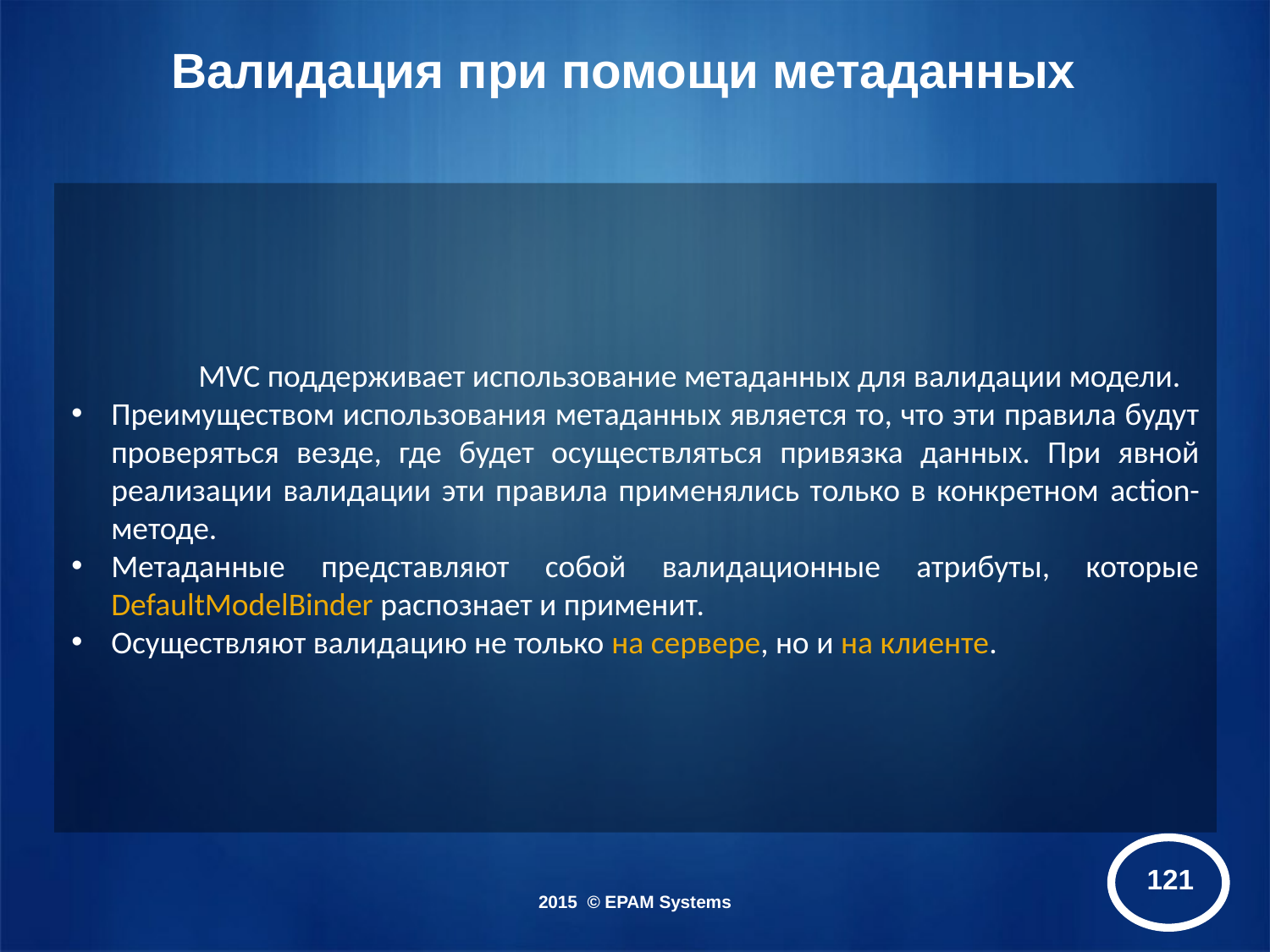

# Валидация при помощи метаданных
	MVC поддерживает использование метаданных для валидации модели.
Преимуществом использования метаданных является то, что эти правила будут проверяться везде, где будет осуществляться привязка данных. При явной реализации валидации эти правила применялись только в конкретном action-методе.
Метаданные представляют собой валидационные атрибуты, которые DefaultModelBinder распознает и применит.
Осуществляют валидацию не только на сервере, но и на клиенте.
2015  © EPAM Systems